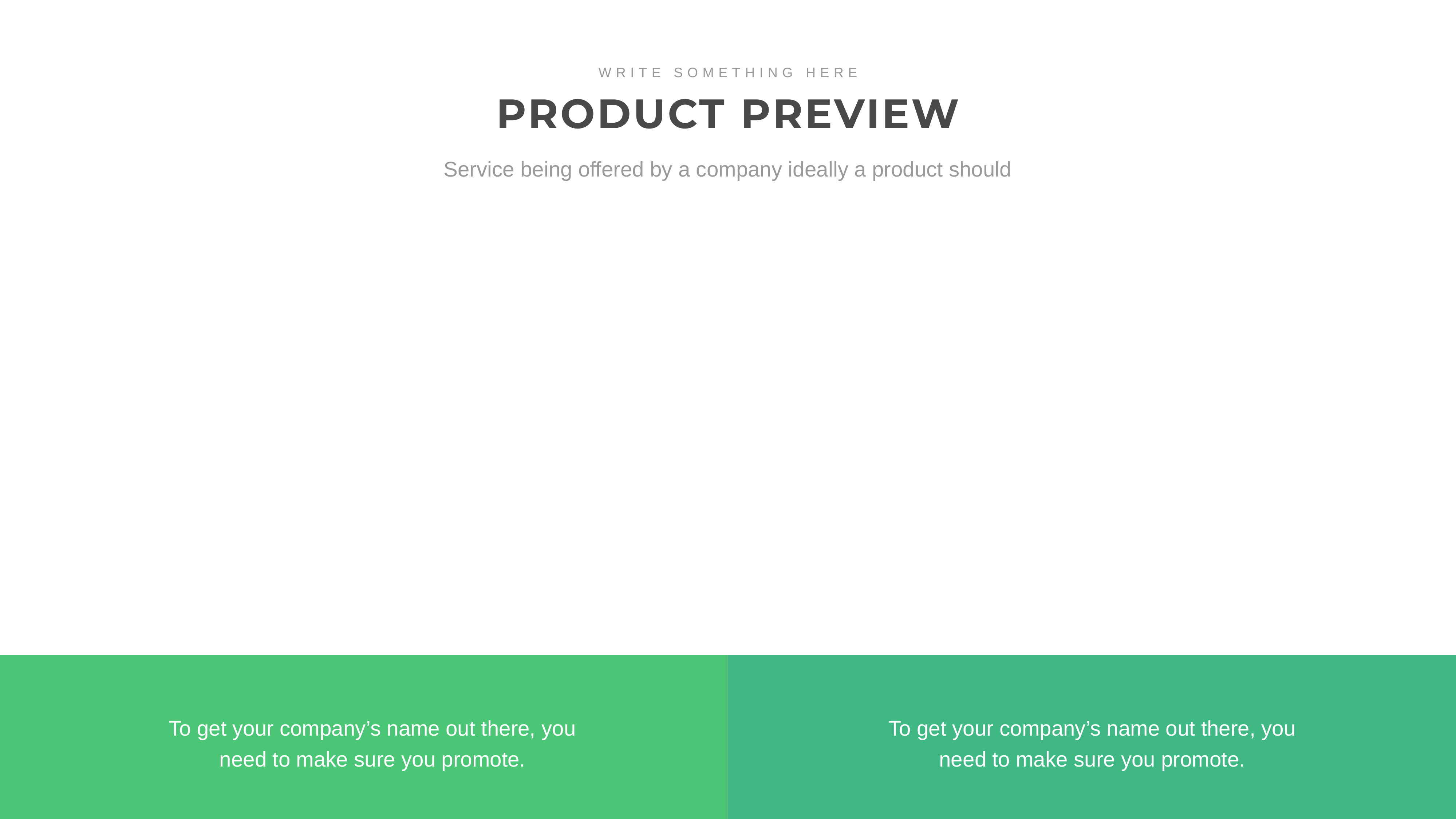

WRITE SOMETHING HERE
PRODUCT PREVIEW
Service being offered by a company ideally a product should

To get your company’s name out there, you need to make sure you promote.
To get your company’s name out there, you need to make sure you promote.